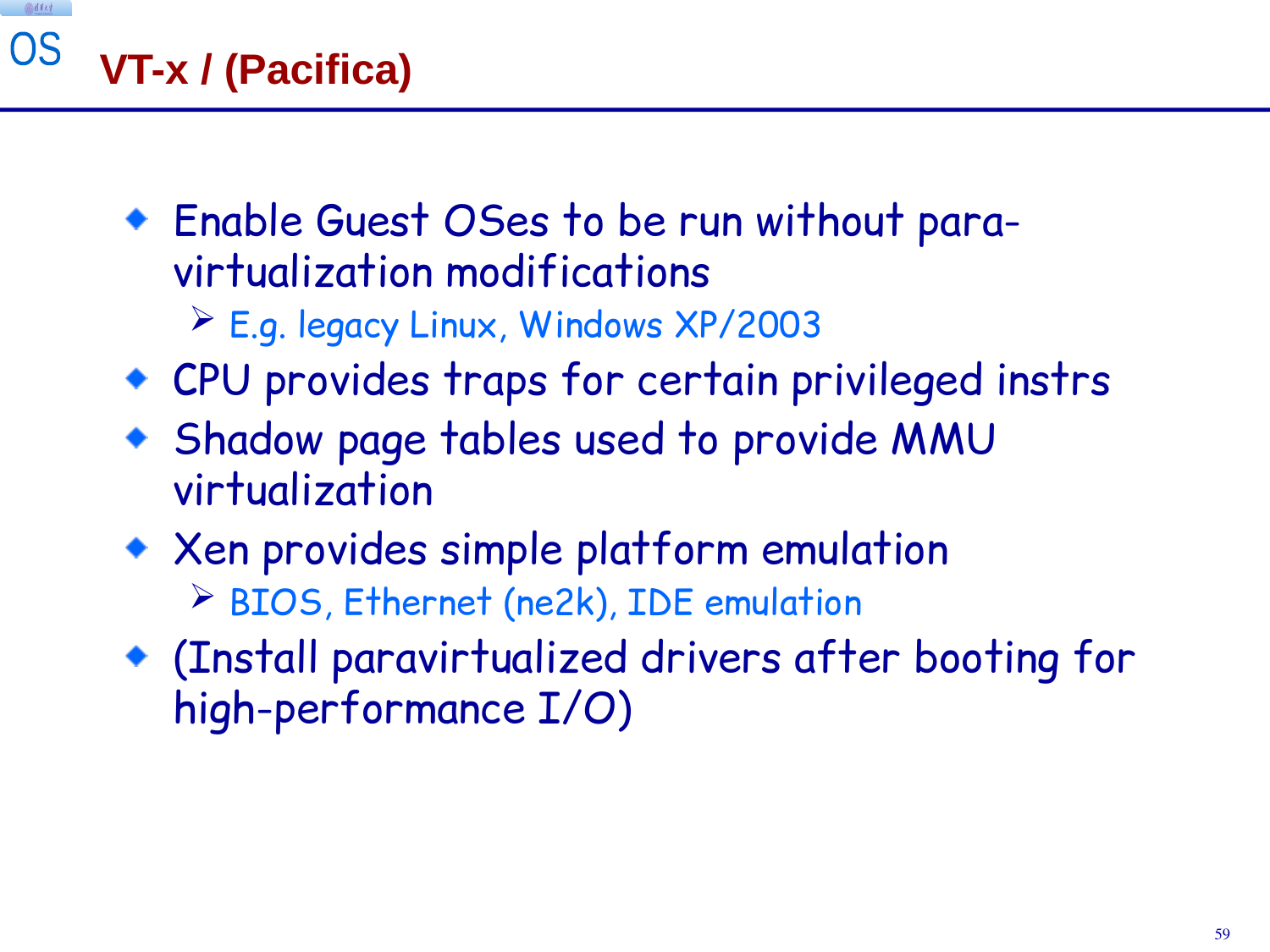

# VT-x / (Pacifica)
Enable Guest OSes to be run without para-virtualization modifications
E.g. legacy Linux, Windows XP/2003
CPU provides traps for certain privileged instrs
Shadow page tables used to provide MMU virtualization
Xen provides simple platform emulation
BIOS, Ethernet (ne2k), IDE emulation
(Install paravirtualized drivers after booting for high-performance I/O)